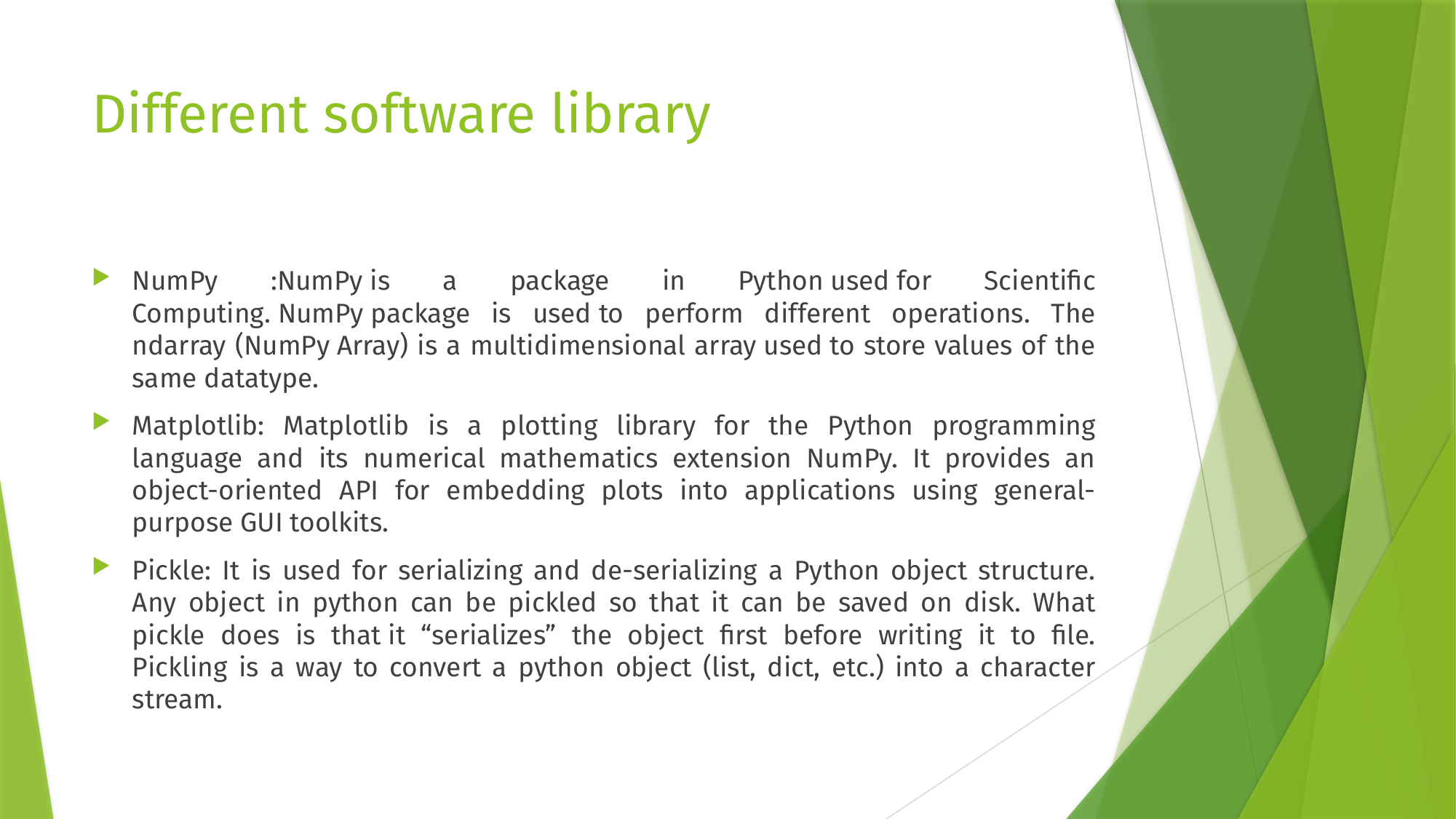

# Different software library
NumPy :NumPy is a package in Python used for Scientific Computing. NumPy package is used to perform different operations. The ndarray (NumPy Array) is a multidimensional array used to store values of the same datatype.
Matplotlib: Matplotlib is a plotting library for the Python programming language and its numerical mathematics extension NumPy. It provides an object-oriented API for embedding plots into applications using general-purpose GUI toolkits.
Pickle: It is used for serializing and de-serializing a Python object structure. Any object in python can be pickled so that it can be saved on disk. What pickle does is that it “serializes” the object first before writing it to file. Pickling is a way to convert a python object (list, dict, etc.) into a character stream.